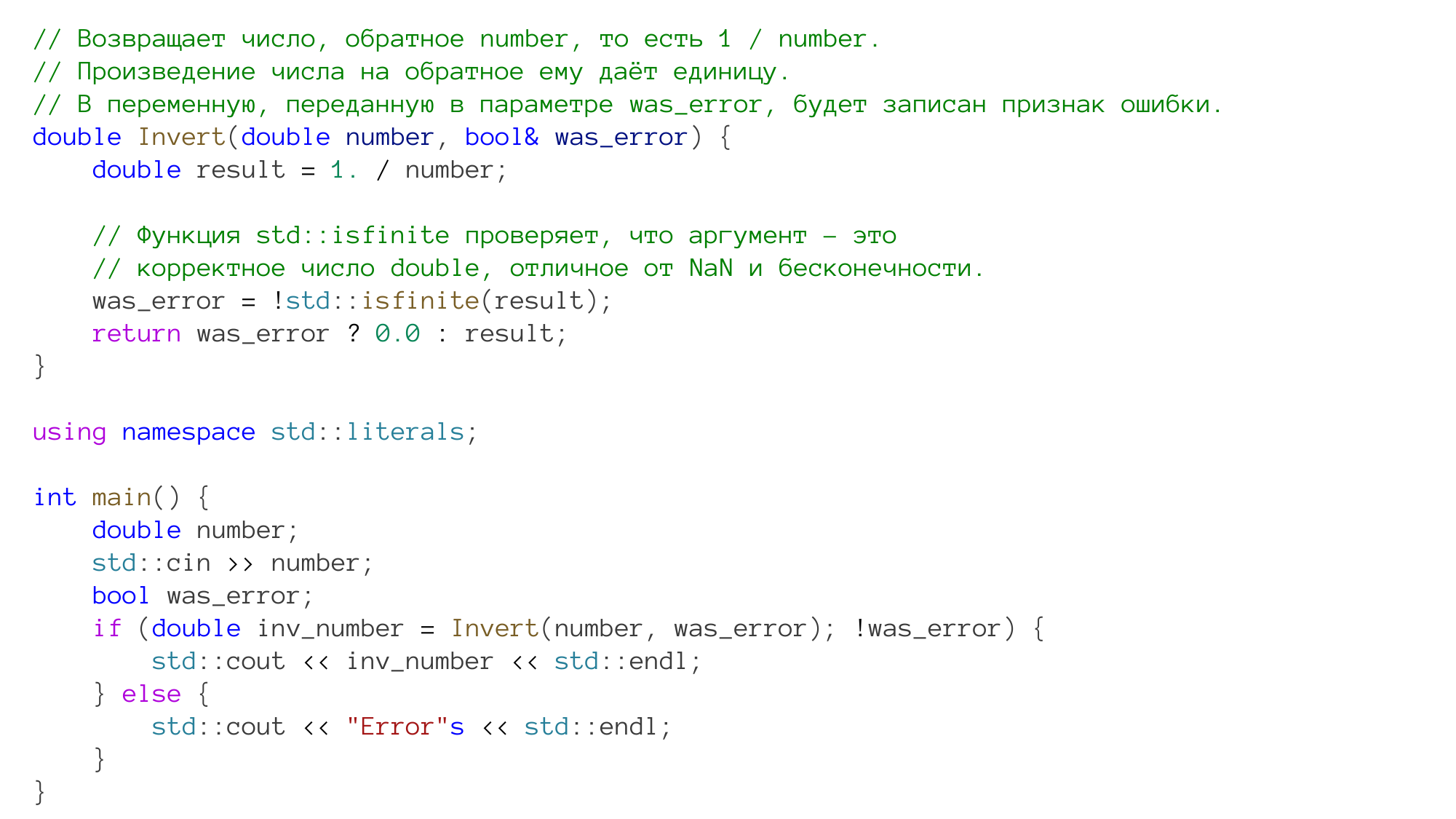

// Возвращает число, обратное number, то есть 1 / number.
// Произведение числа на обратное ему даёт единицу.
// В переменную, переданную в параметре was_error, будет записан признак ошибки.
double Invert(double number, bool& was_error) {
    double result = 1. / number;

    // Функция std::isfinite проверяет, что аргумент – это
    // корректное число double, отличное от NaN и бесконечности.
    was_error = !std::isfinite(result);
    return was_error ? 0.0 : result;
}
using namespace std::literals;
int main() {
    double number;
    std::cin >> number;
    bool was_error;
    if (double inv_number = Invert(number, was_error); !was_error) {
        std::cout << inv_number << std::endl;
    } else {
        std::cout << "Error"s << std::endl;
    }
}